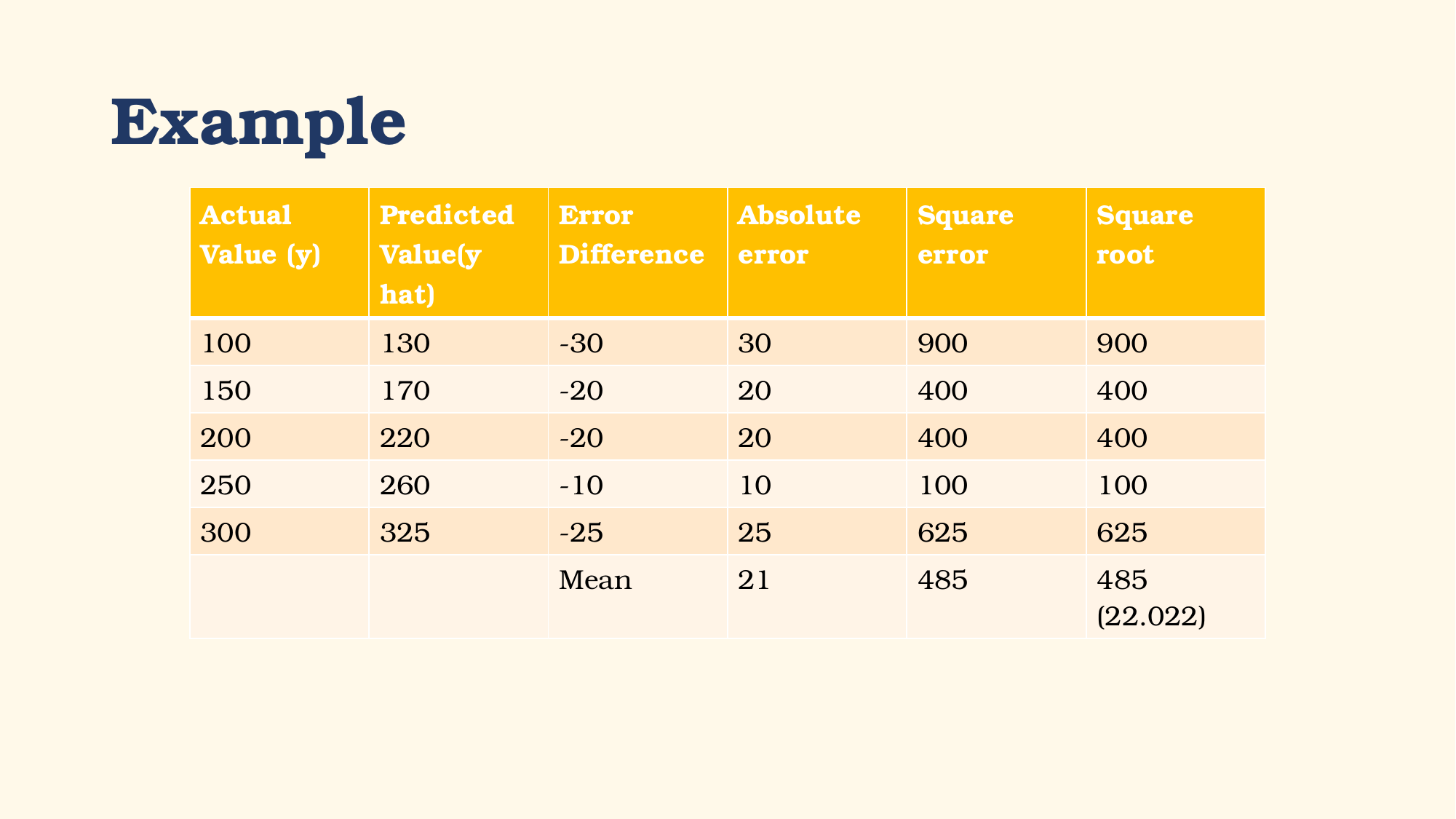

# Example
| Actual Value (y) | Predicted Value(y hat) | Error Difference | Absolute error | Square error | Square root |
| --- | --- | --- | --- | --- | --- |
| 100 | 130 | -30 | 30 | 900 | 900 |
| 150 | 170 | -20 | 20 | 400 | 400 |
| 200 | 220 | -20 | 20 | 400 | 400 |
| 250 | 260 | -10 | 10 | 100 | 100 |
| 300 | 325 | -25 | 25 | 625 | 625 |
|  |  | Mean | 21 | 485 | 485 (22.022) |